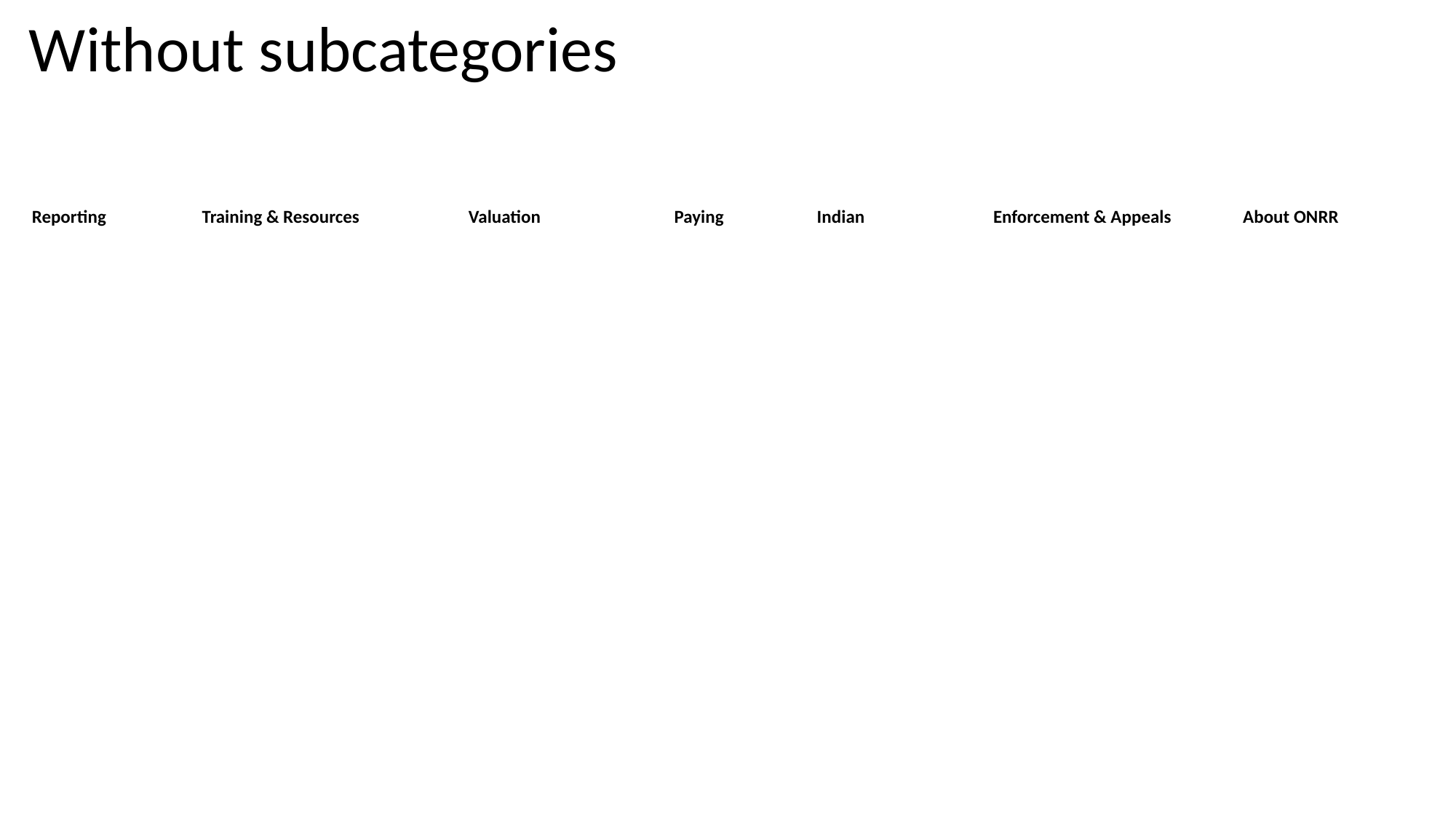

Without subcategories
| Reporting | Training & Resources | Valuation | Paying | Indian | Enforcement & Appeals | About ONRR |
| --- | --- | --- | --- | --- | --- | --- |